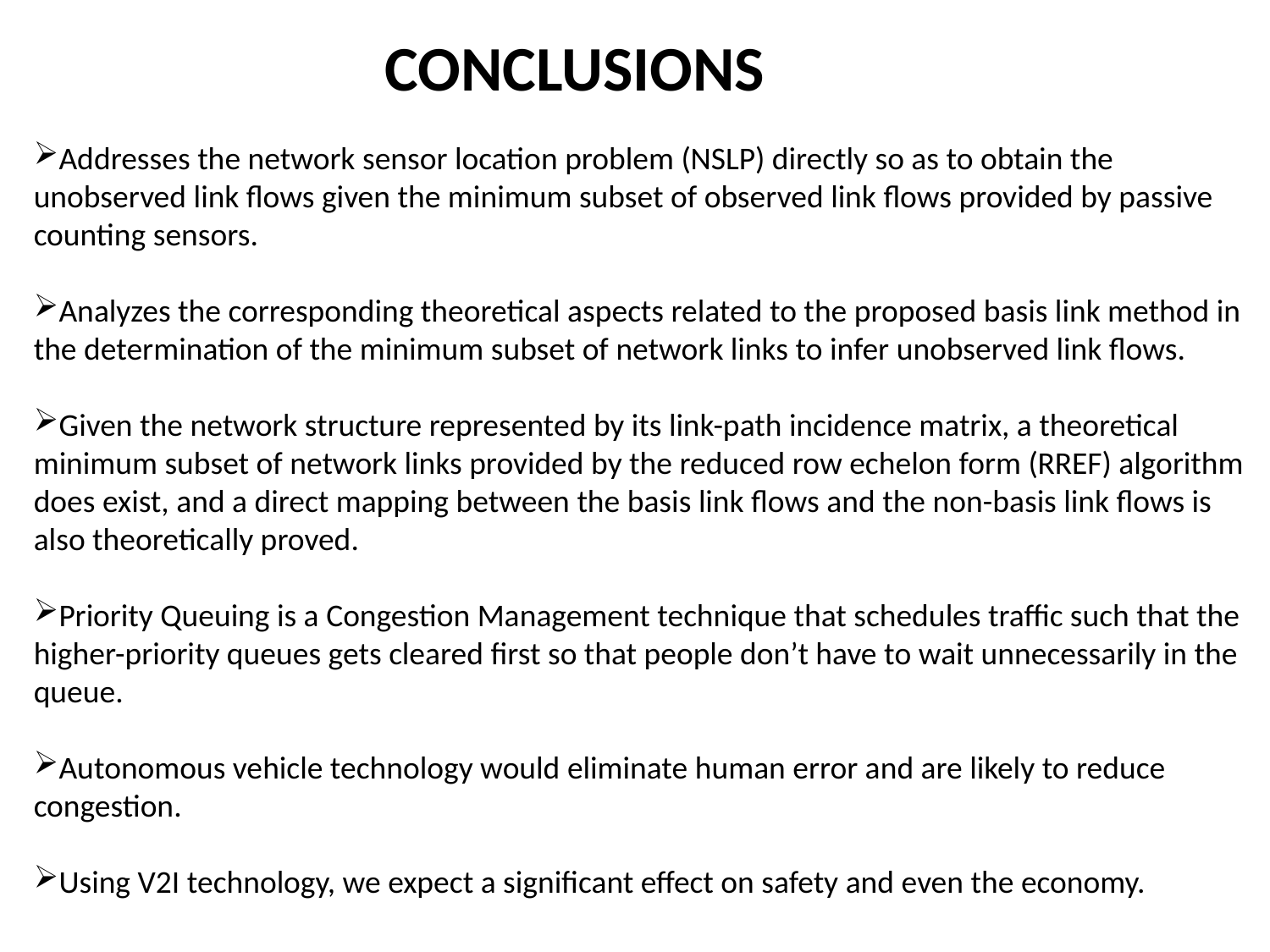

CONCLUSIONS
Addresses the network sensor location problem (NSLP) directly so as to obtain the unobserved link flows given the minimum subset of observed link flows provided by passive counting sensors.

Analyzes the corresponding theoretical aspects related to the proposed basis link method in the determination of the minimum subset of network links to infer unobserved link flows.

Given the network structure represented by its link-path incidence matrix, a theoretical minimum subset of network links provided by the reduced row echelon form (RREF) algorithm does exist, and a direct mapping between the basis link flows and the non-basis link flows is also theoretically proved.

Priority Queuing is a Congestion Management technique that schedules traffic such that the higher-priority queues gets cleared first so that people don’t have to wait unnecessarily in the queue.

Autonomous vehicle technology would eliminate human error and are likely to reduce congestion.

Using V2I technology, we expect a significant effect on safety and even the economy.